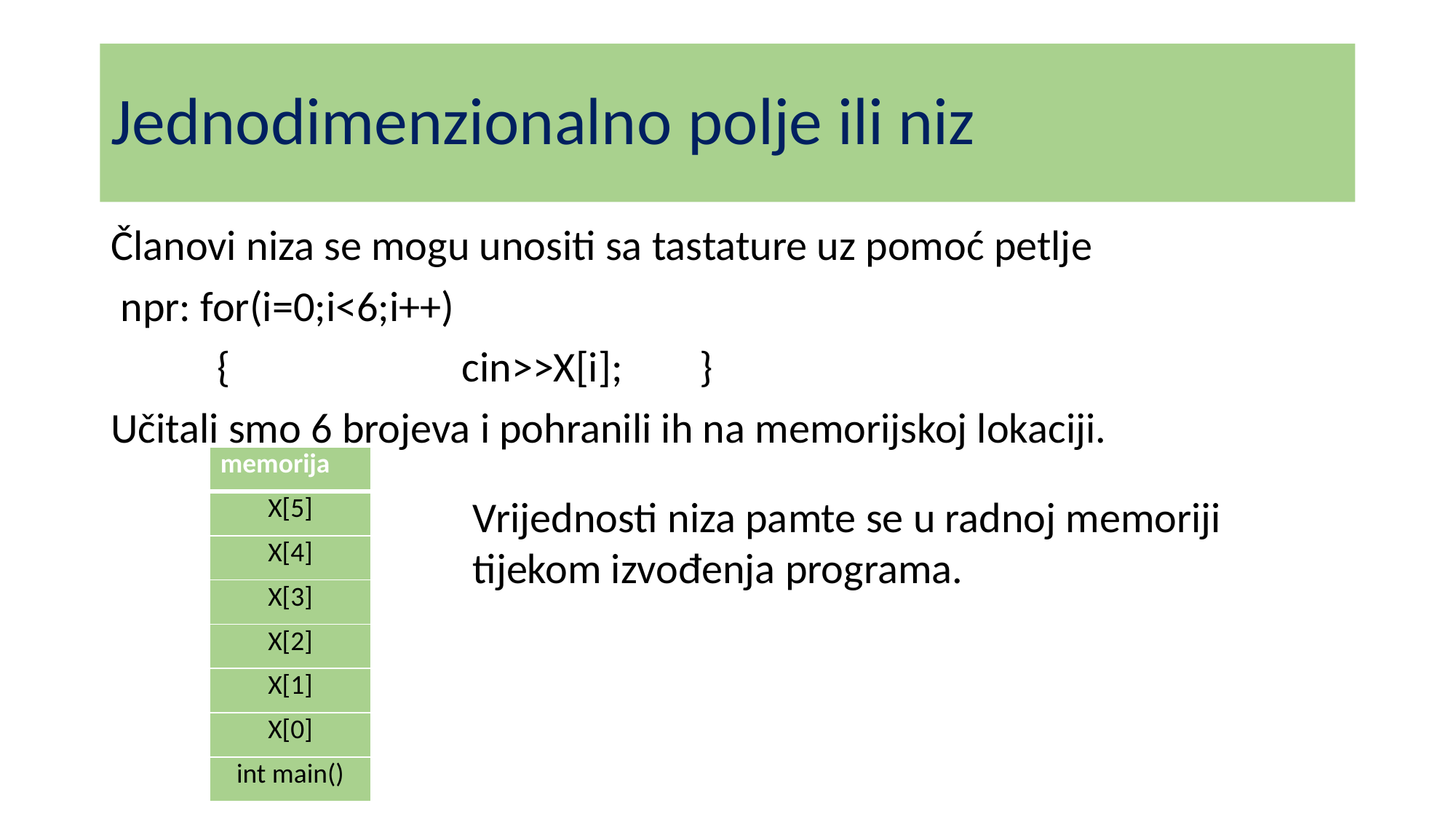

# Jednodimenzionalno polje ili niz
Članovi niza se mogu unositi sa tastature uz pomoć petlje
 npr: for(i=0;i<6;i++)
           {                        cin>>X[i];        }
Učitali smo 6 brojeva i pohranili ih na memorijskoj lokaciji.
| memorija |
| --- |
| X[5] |
| X[4] |
| X[3] |
| X[2] |
| X[1] |
| X[0] |
| int main() |
Vrijednosti niza pamte se u radnoj memoriji tijekom izvođenja programa.